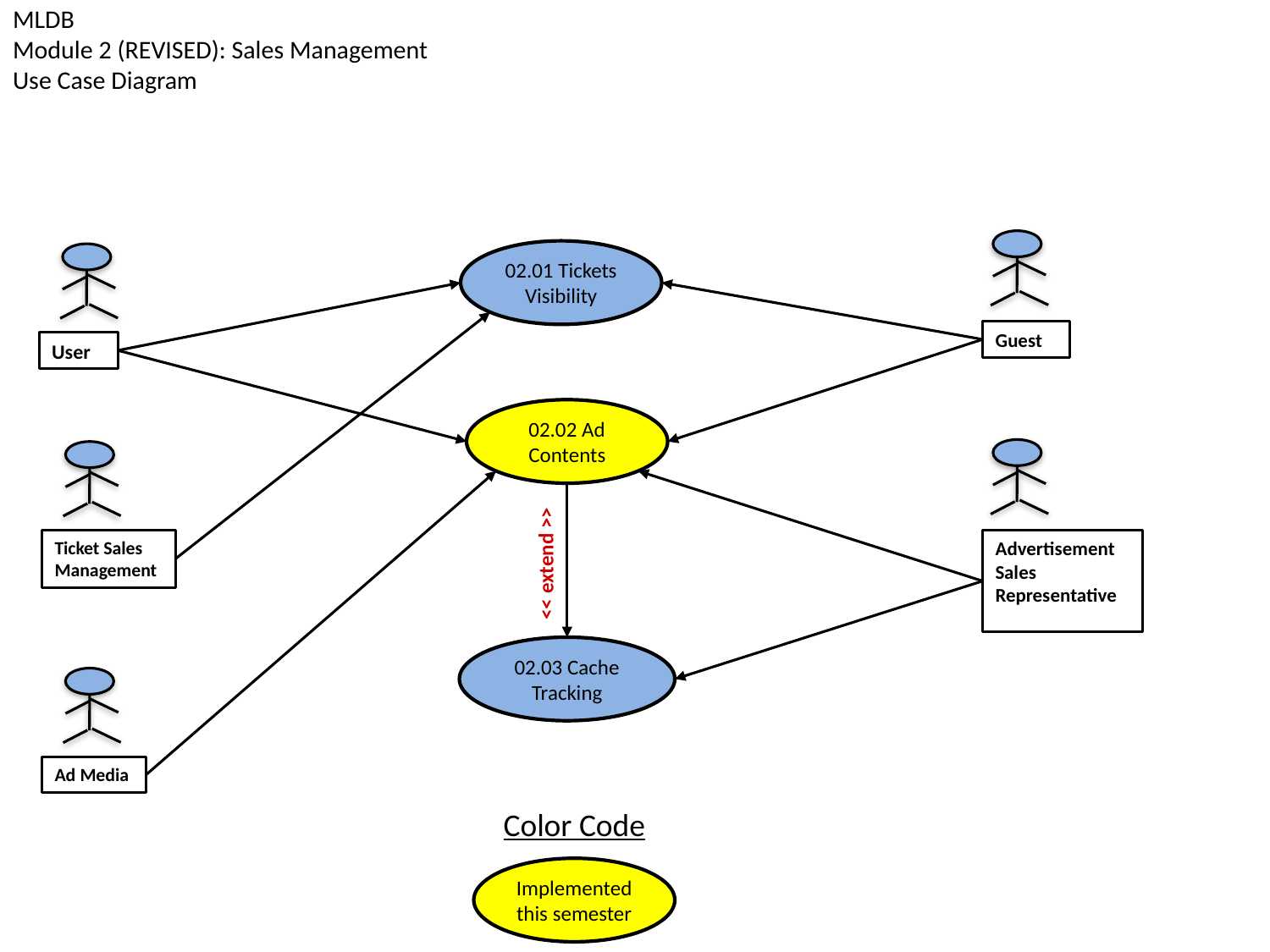

# MLDB Module 2 (REVISED): Sales Management
Use Case Diagram

Guest
02.01 Tickets Visibility

User
02.02 Ad Contents

Advertisement Sales Representative

Ticket Sales Management

<< extend >>
02.03 Cache Tracking

Ad Media

Color Code
Implemented this semester